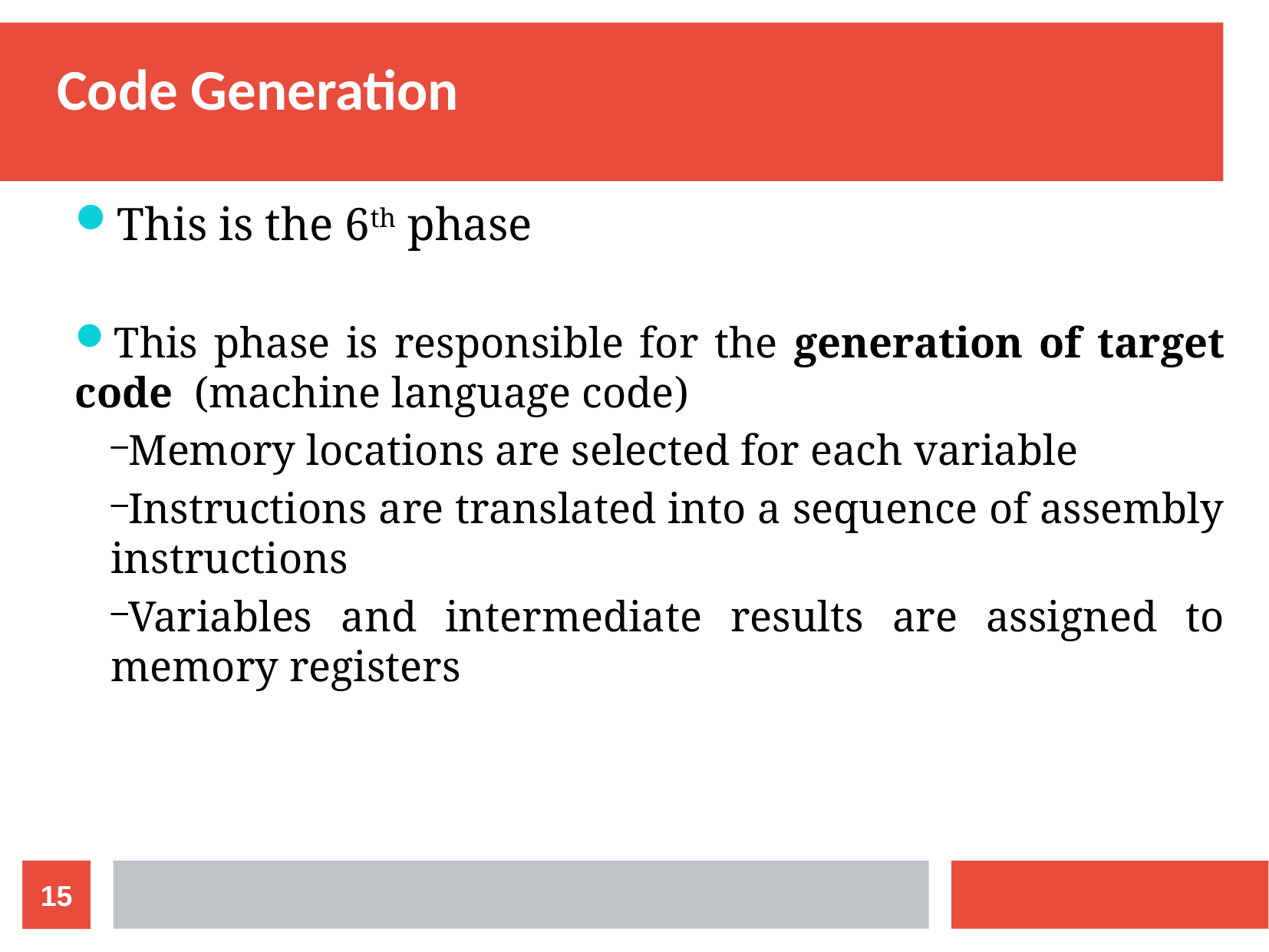

Code Generation
This is the 6th phase

This phase is responsible for the generation of target code  (machine language code)
Memory locations are selected for each variable
Instructions are translated into a sequence of assembly instructions
Variables and intermediate results are assigned to memory registers
15